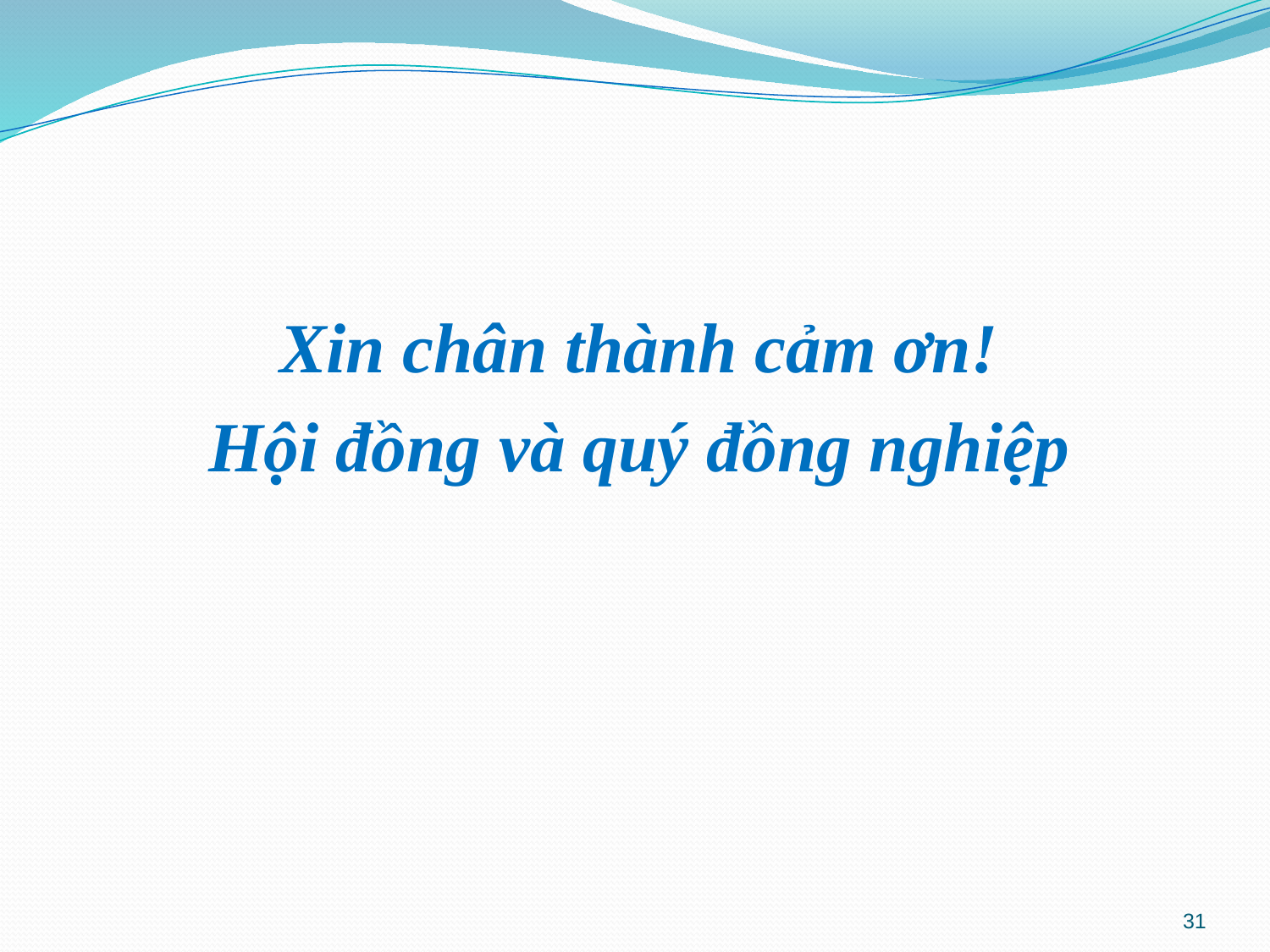

Xin chân thành cảm ơn!
Hội đồng và quý đồng nghiệp

31